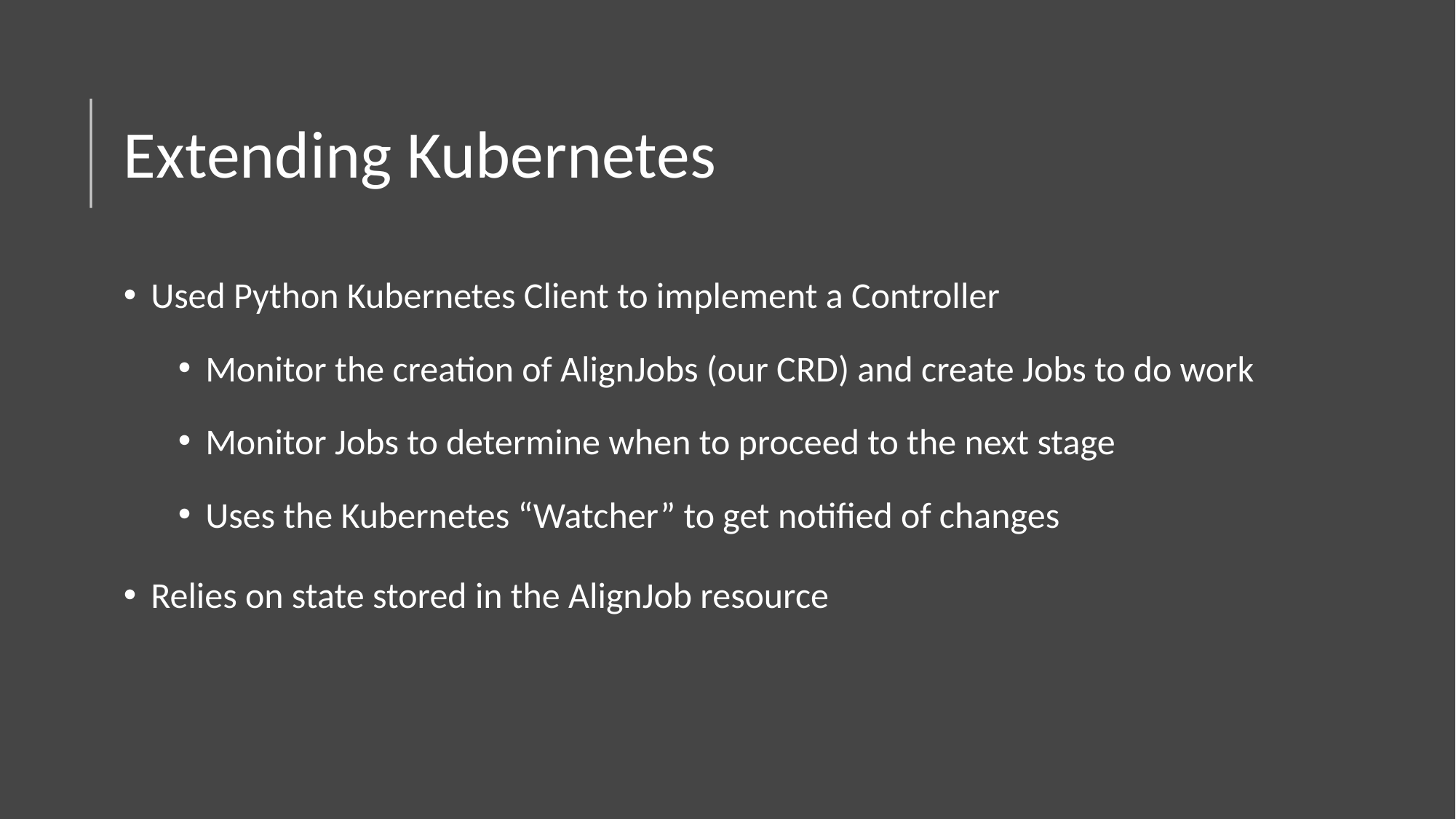

# Extending Kubernetes
Used Python Kubernetes Client to implement a Controller
Monitor the creation of AlignJobs (our CRD) and create Jobs to do work
Monitor Jobs to determine when to proceed to the next stage
Uses the Kubernetes “Watcher” to get notified of changes
Relies on state stored in the AlignJob resource
14